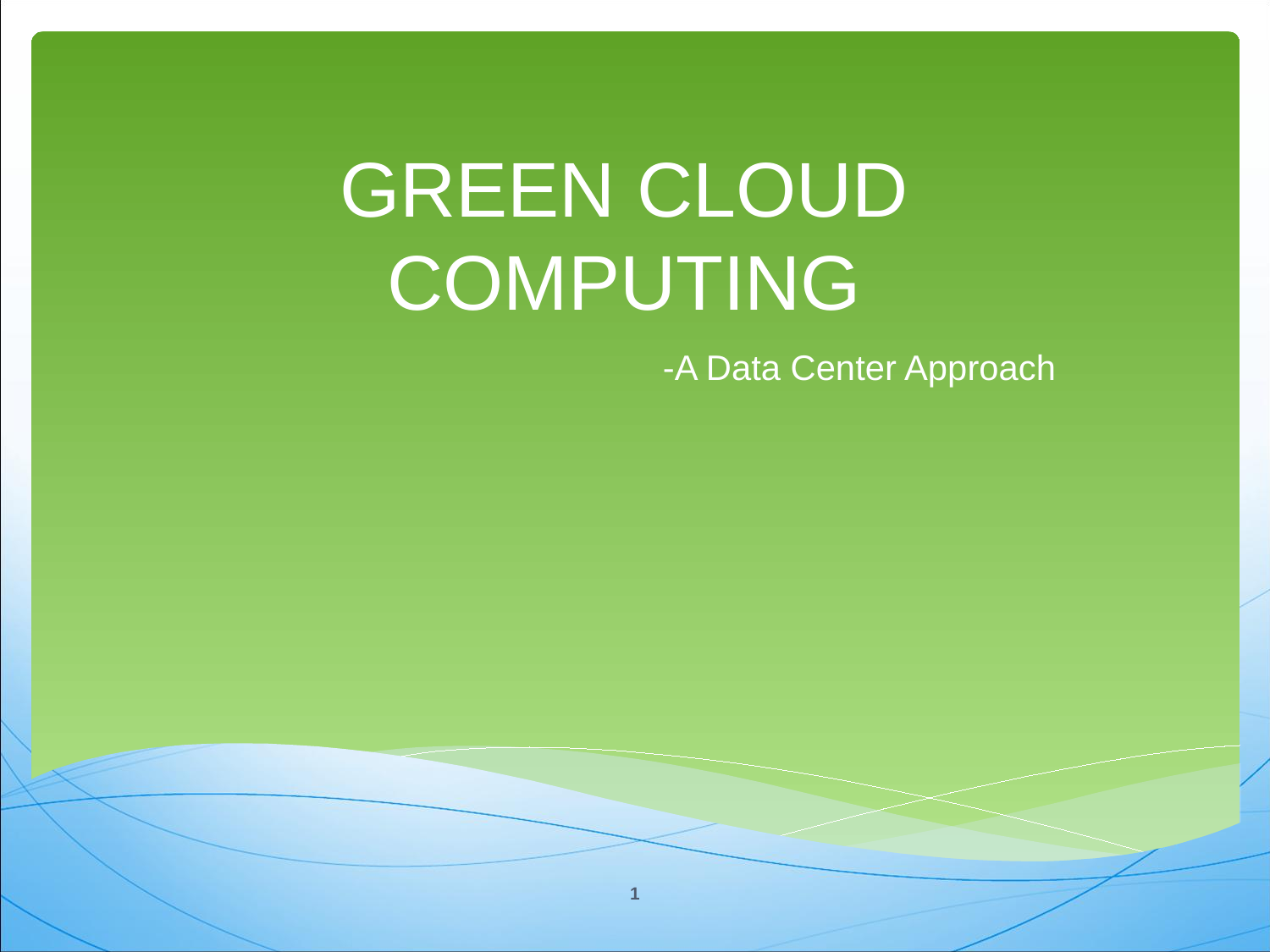

# GREEN CLOUD COMPUTING
-A Data Center Approach
1